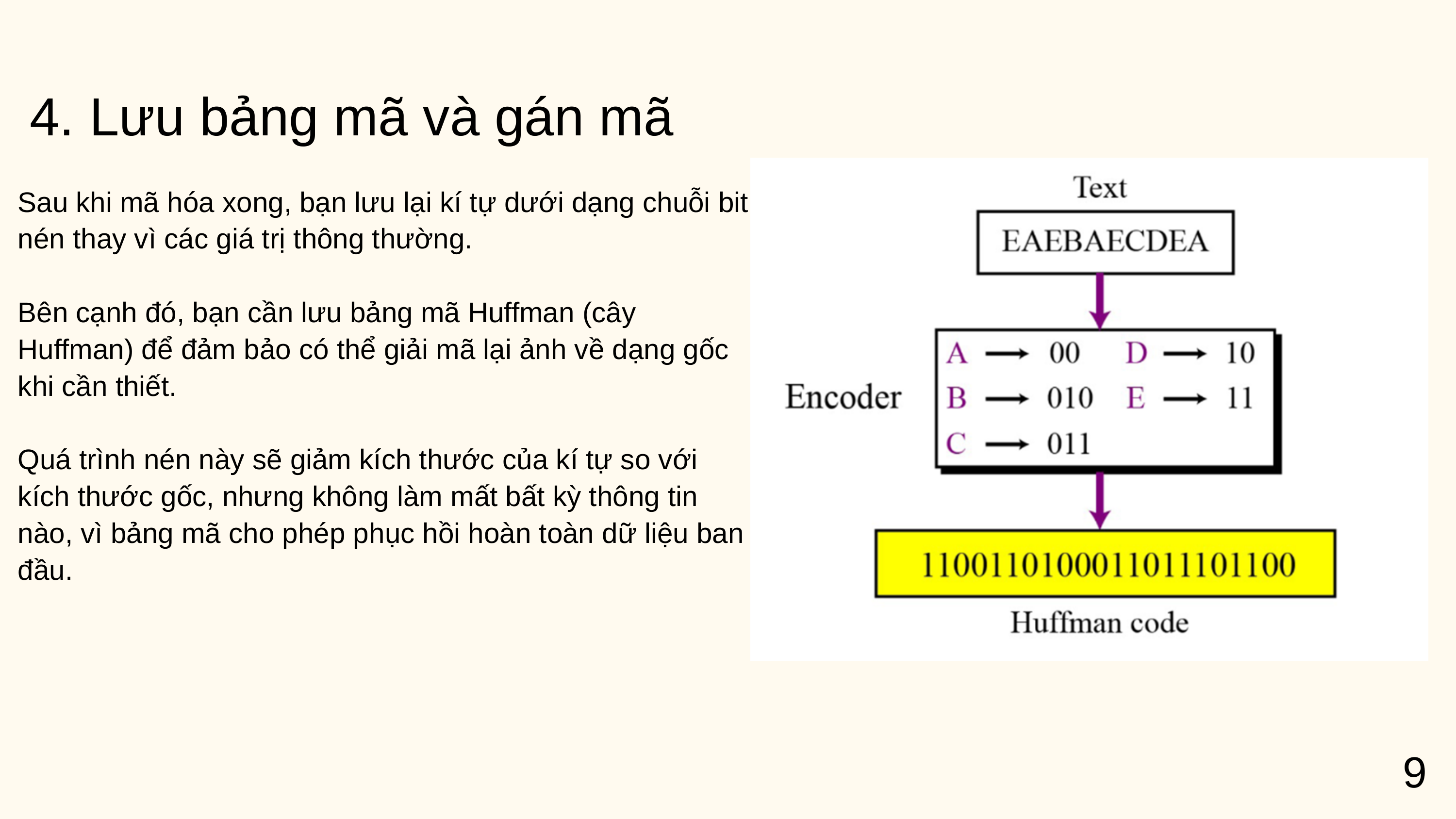

Sau khi mã hóa xong, bạn lưu lại kí tự dưới dạng chuỗi bit nén thay vì các giá trị thông thường.

Bên cạnh đó, bạn cần lưu bảng mã Huffman (cây Huffman) để đảm bảo có thể giải mã lại ảnh về dạng gốc khi cần thiết.

Quá trình nén này sẽ giảm kích thước của kí tự so với kích thước gốc, nhưng không làm mất bất kỳ thông tin nào, vì bảng mã cho phép phục hồi hoàn toàn dữ liệu ban đầu.

4. Lưu bảng mã và gán mã

9